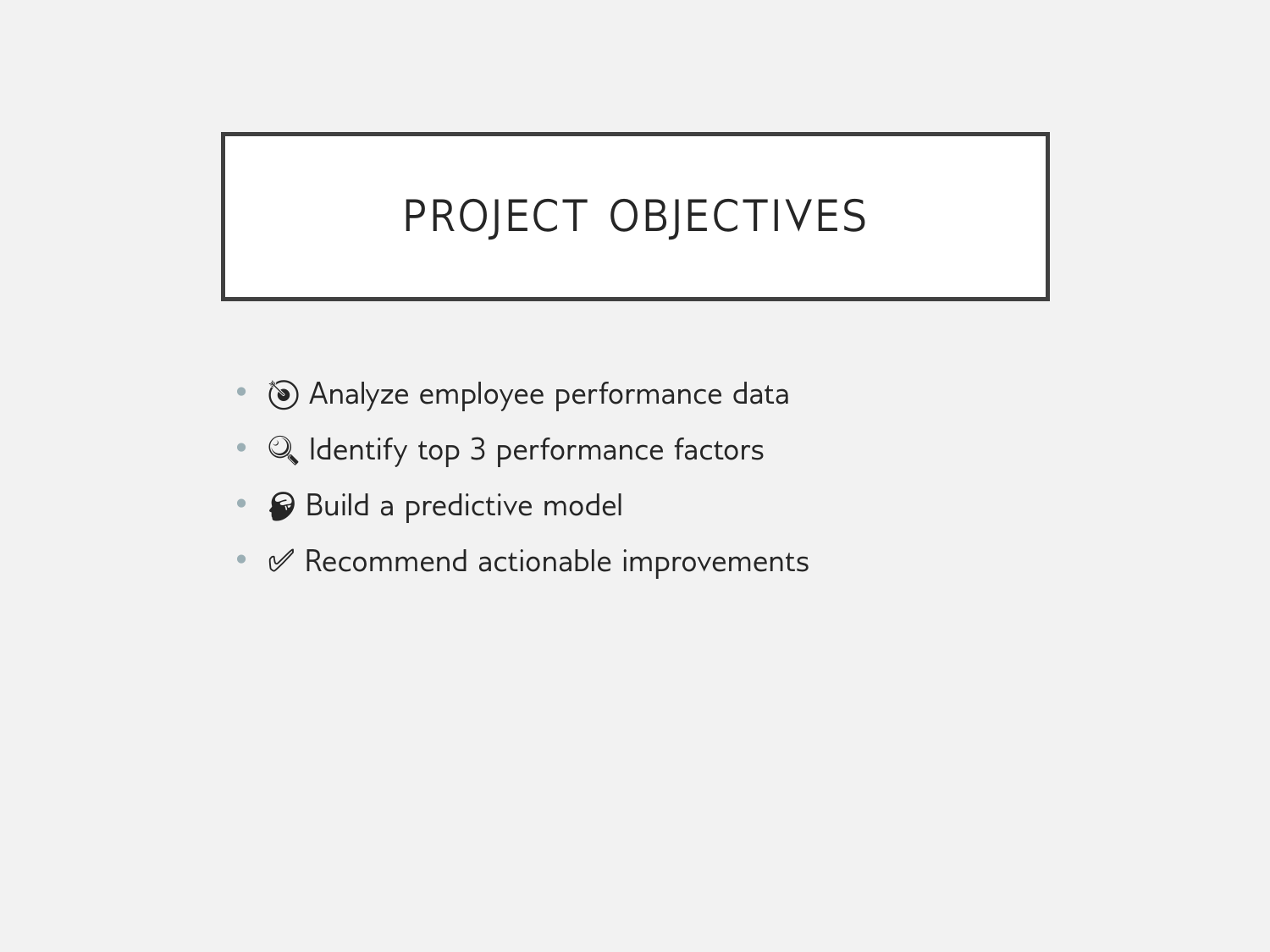

# Project Objectives
🎯 Analyze employee performance data
🔍 Identify top 3 performance factors
🧠 Build a predictive model
✅ Recommend actionable improvements